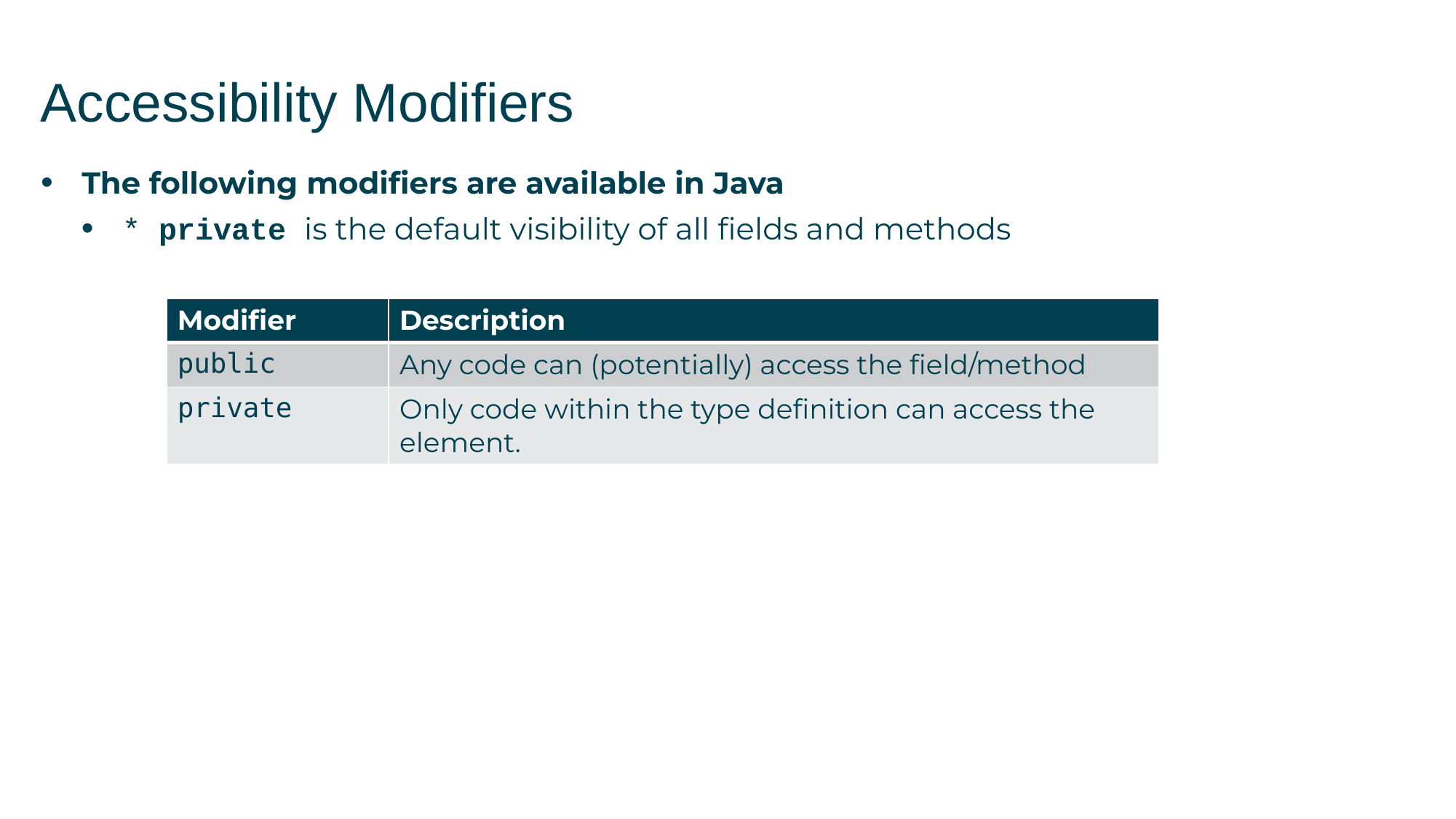

# Accessibility Modifiers
The following modifiers are available in Java
* private is the default visibility of all fields and methods
| Modifier | Description |
| --- | --- |
| public | Any code can (potentially) access the field/method |
| private | Only code within the type definition can access the element. |